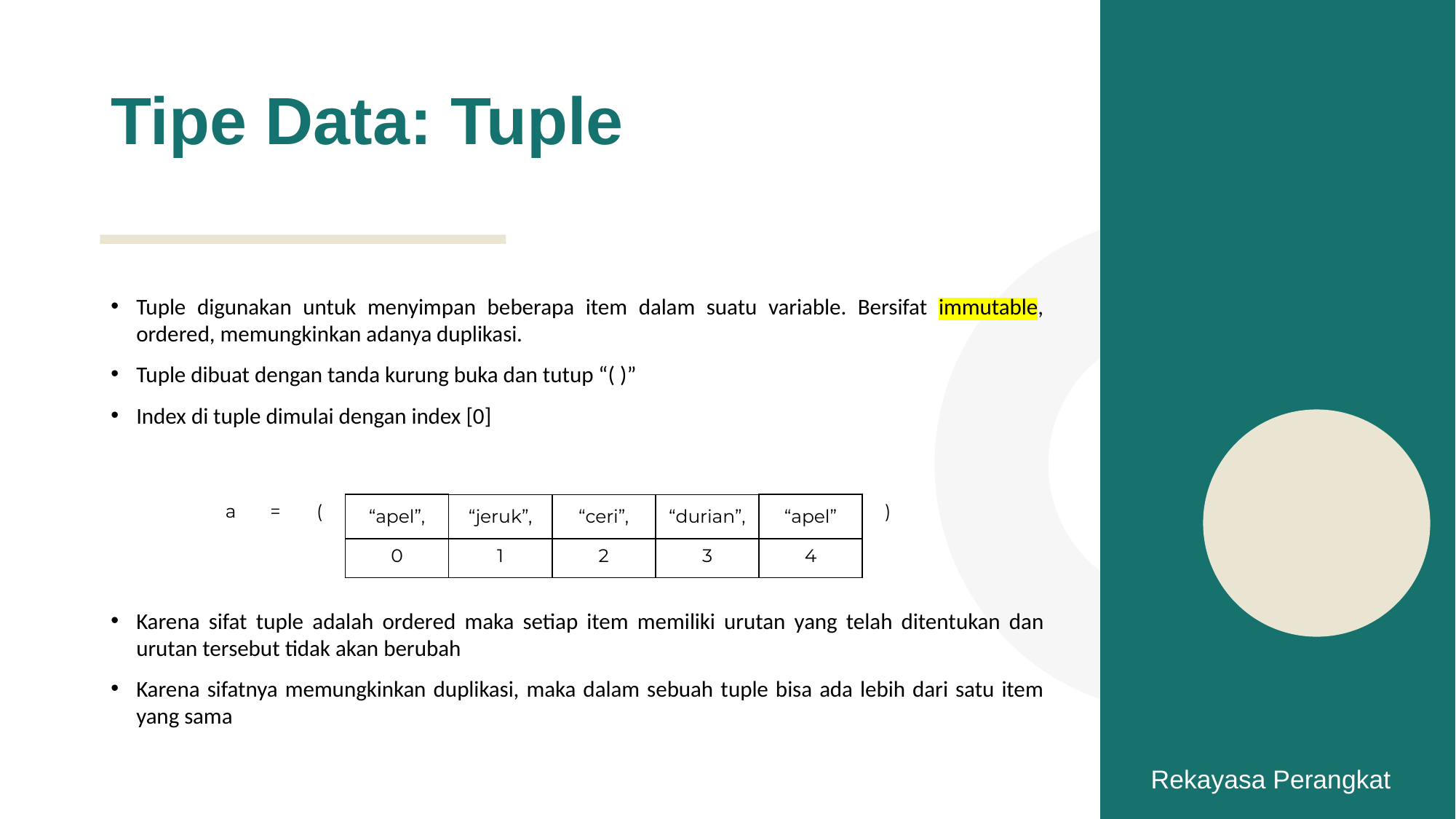

# Tipe Data: Tuple
Tuple digunakan untuk menyimpan beberapa item dalam suatu variable. Bersifat immutable, ordered, memungkinkan adanya duplikasi.
Tuple dibuat dengan tanda kurung buka dan tutup “( )”
Index di tuple dimulai dengan index [0]

Karena sifat tuple adalah ordered maka setiap item memiliki urutan yang telah ditentukan dan urutan tersebut tidak akan berubah
Karena sifatnya memungkinkan duplikasi, maka dalam sebuah tuple bisa ada lebih dari satu item yang sama
| a | = | ( | “apel”, | “jeruk”, | “ceri”, | “durian”, | “apel” | ) |
| --- | --- | --- | --- | --- | --- | --- | --- | --- |
|  |  |  | 0 | 1 | 2 | 3 | 4 |  |